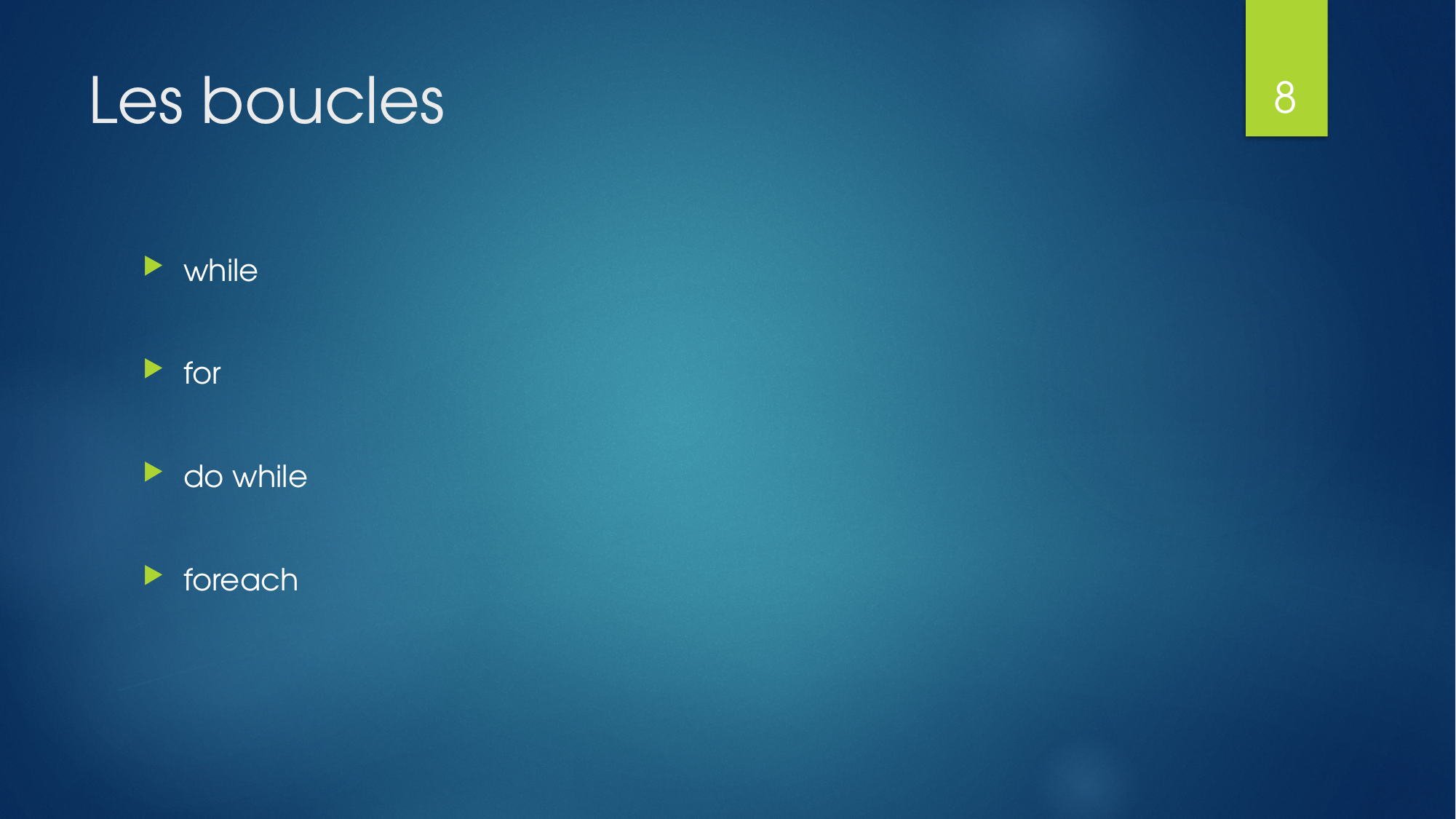

8
# Les boucles
while

for

do while

foreach